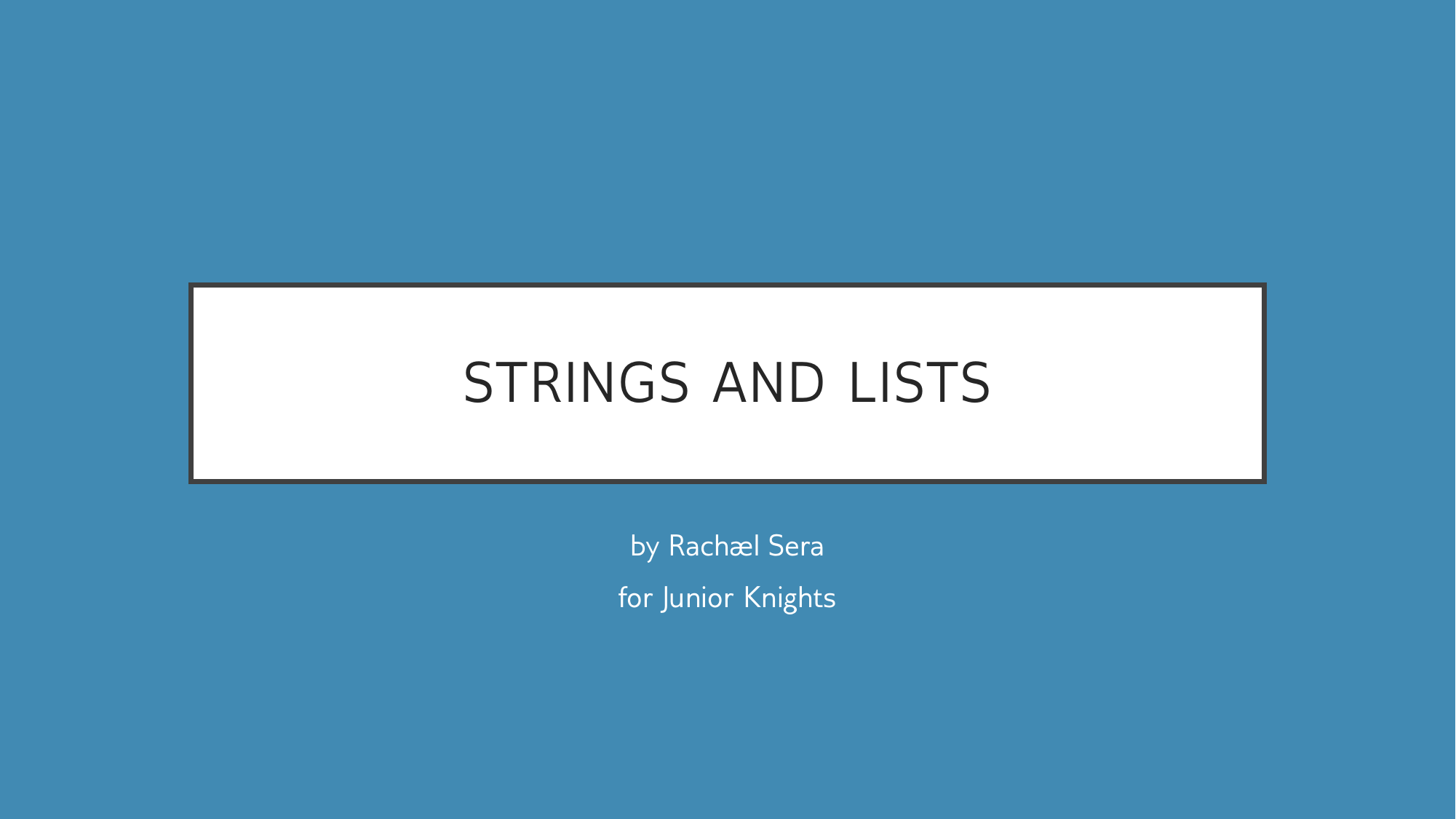

# Strings and Lists
by Rachael Sera
for Junior Knights